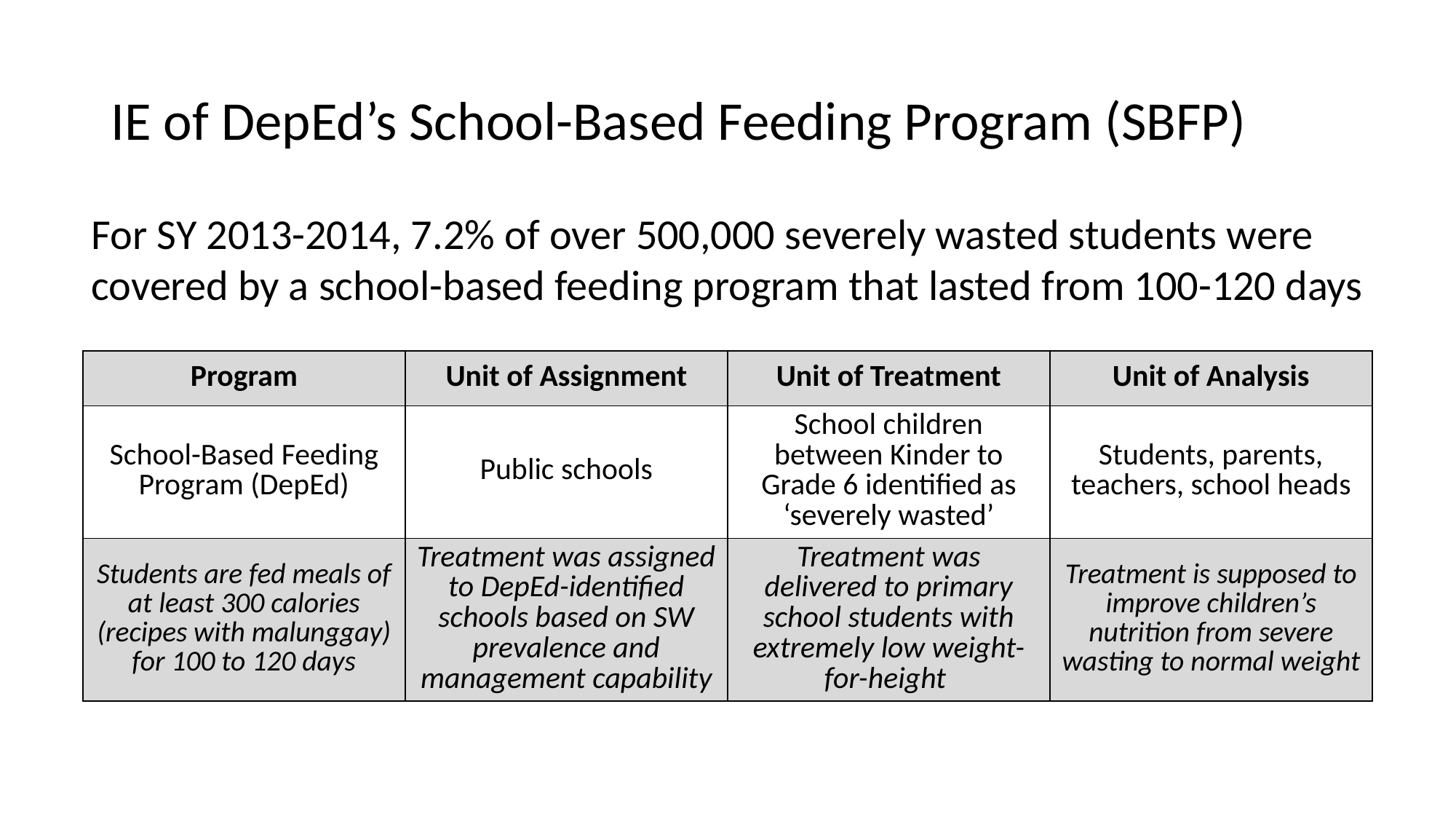

# IE of DepEd’s School-Based Feeding Program (SBFP)
For SY 2013-2014, 7.2% of over 500,000 severely wasted students were covered by a school-based feeding program that lasted from 100-120 days
| Program | Unit of Assignment | Unit of Treatment | Unit of Analysis |
| --- | --- | --- | --- |
| School-Based Feeding Program (DepEd) | Public schools | School children between Kinder to Grade 6 identified as ‘severely wasted’ | Students, parents, teachers, school heads |
| Students are fed meals of at least 300 calories (recipes with malunggay) for 100 to 120 days | Treatment was assigned to DepEd-identified schools based on SW prevalence and management capability | Treatment was delivered to primary school students with extremely low weight-for-height | Treatment is supposed to improve children’s nutrition from severe wasting to normal weight |